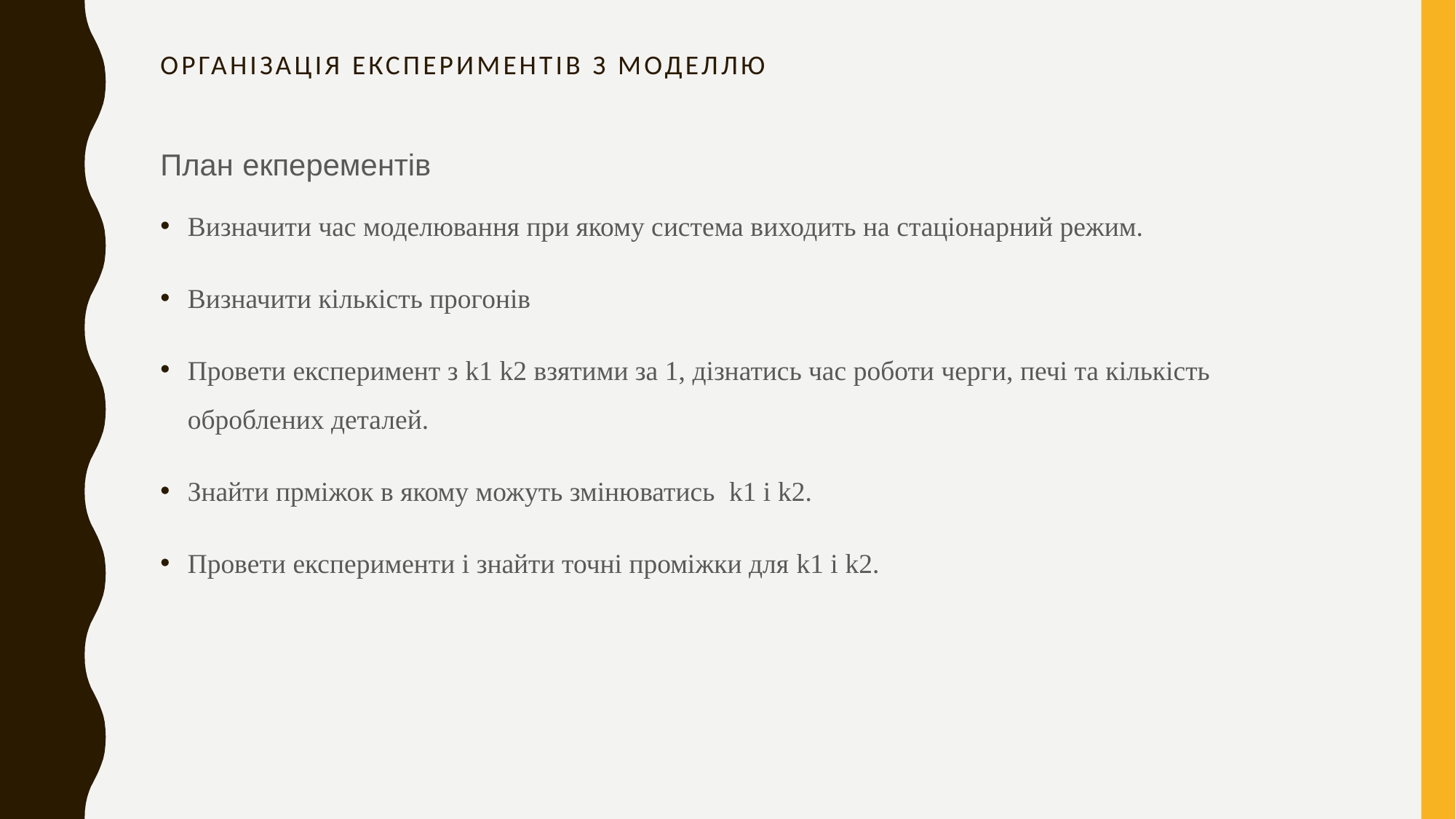

# ОРГАНІЗАЦІЯ ЕКСПЕРИМЕНТІВ З МОДЕЛЛЮ
План екперементів
Визначити час моделювання при якому система виходить на стаціонарний режим.
Визначити кількість прогонів
Провети експеримент з k1 k2 взятими за 1, дізнатись час роботи черги, печі та кількість оброблених деталей.
Знайти прміжок в якому можуть змінюватись  k1 і k2.
Провети експерименти і знайти точні проміжки для k1 і k2.